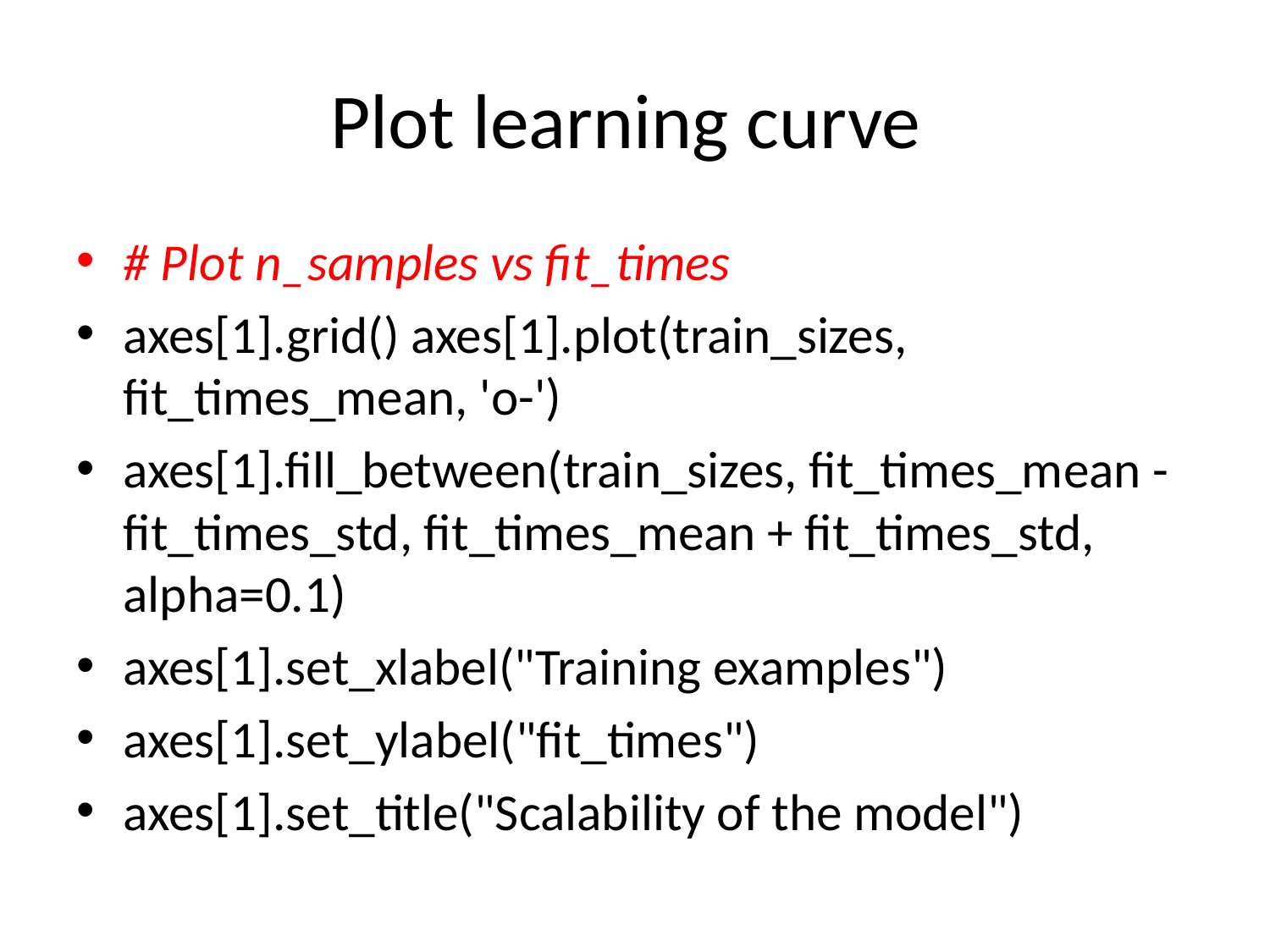

# Plot learning curve
# Plot n_samples vs fit_times
axes[1].grid() axes[1].plot(train_sizes, fit_times_mean, 'o-')
axes[1].fill_between(train_sizes, fit_times_mean - fit_times_std, fit_times_mean + fit_times_std, alpha=0.1)
axes[1].set_xlabel("Training examples")
axes[1].set_ylabel("fit_times")
axes[1].set_title("Scalability of the model")